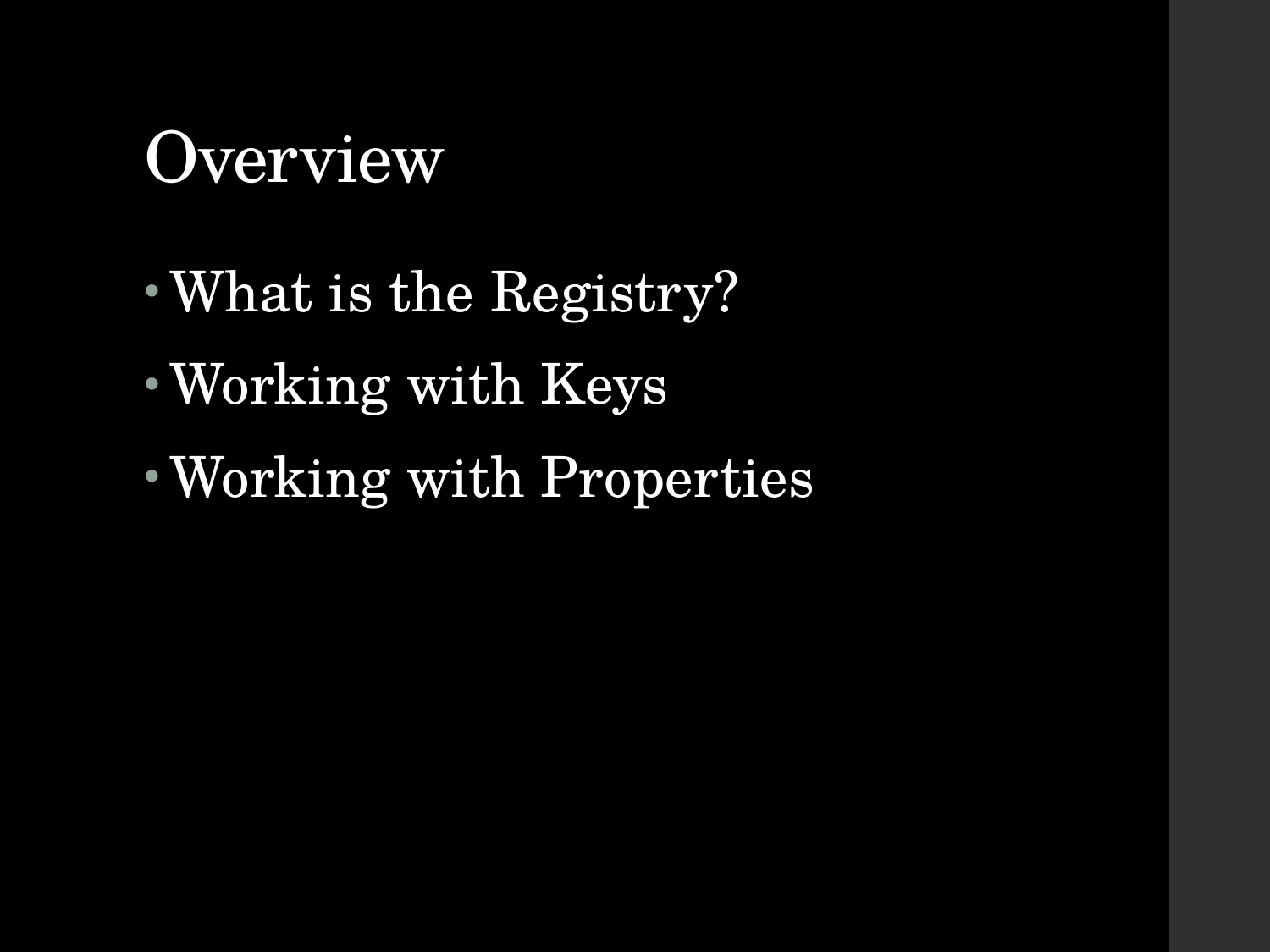

# Overview
What is the Registry?
Working with Keys
Working with Properties